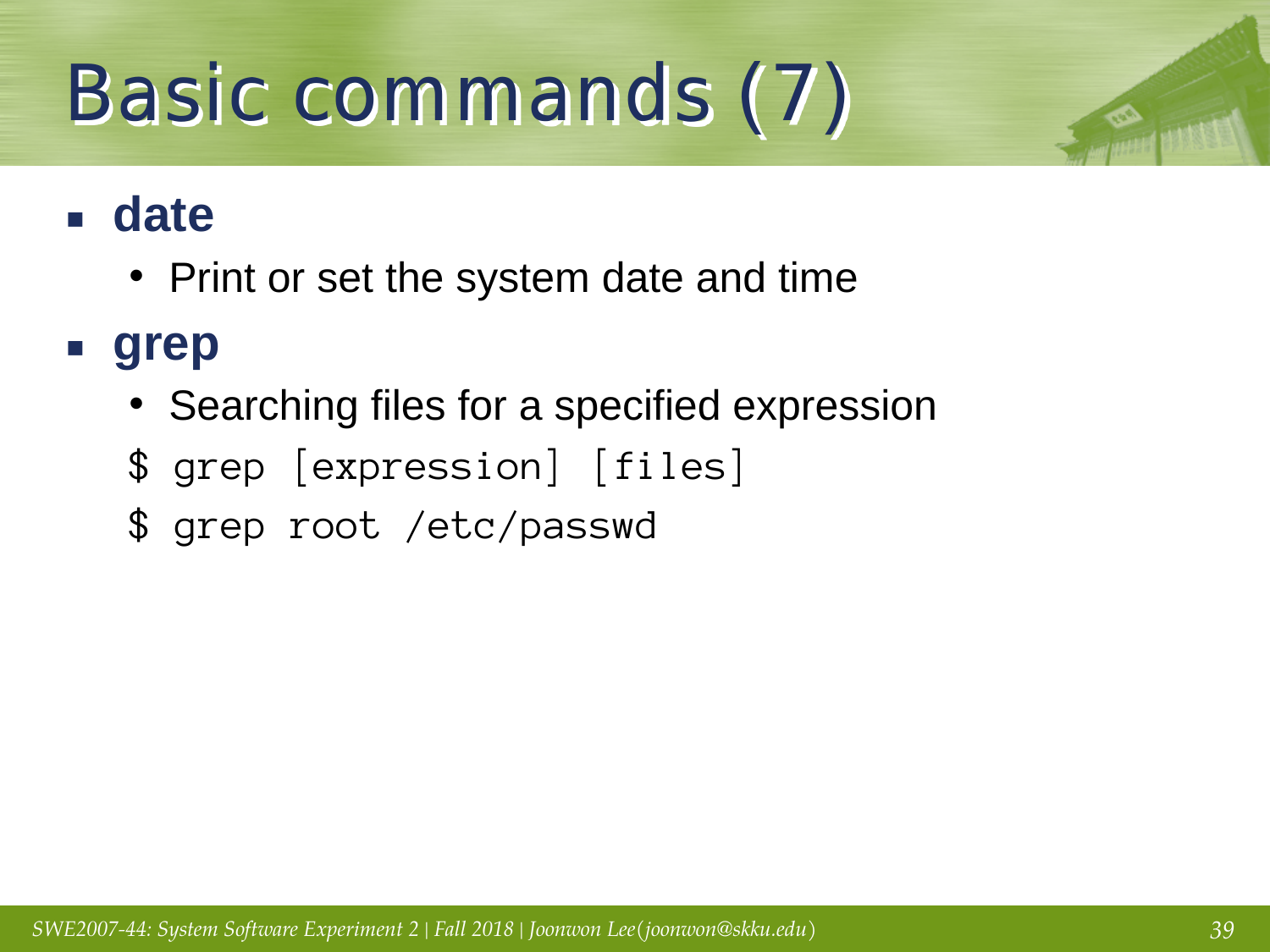

# Basic commands (7)
date
Print or set the system date and time
grep
Searching files for a specified expression
$ grep [expression] [files]
$ grep root /etc/passwd